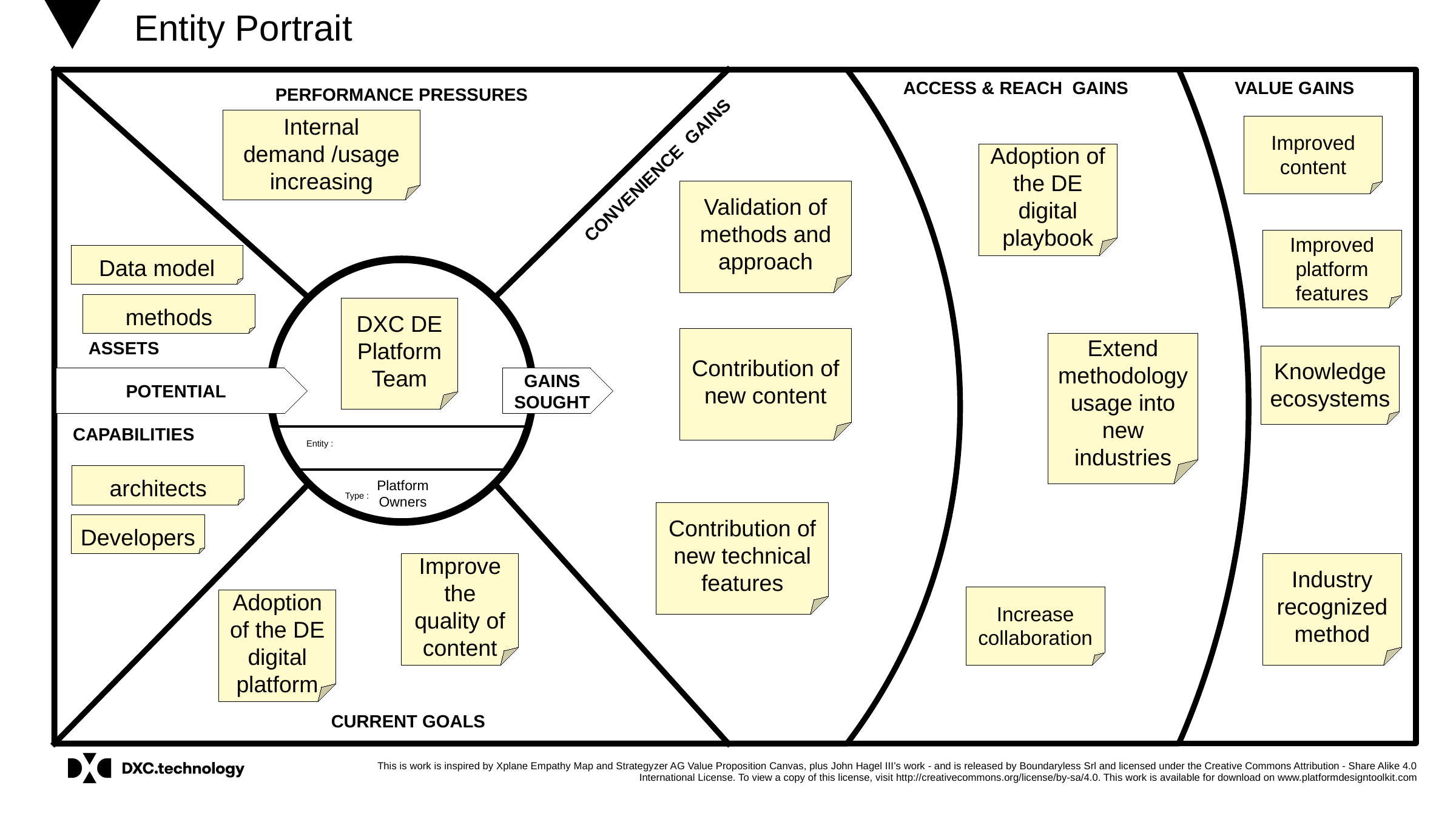

Internal demand /usage
increasing
Improved content
Adoption of the DE digital playbook
Validation of methods and approach
Improved platform features
Data model
methods
DXC DE Platform Team
Contribution of new content
Extend methodology usage into new industries
Knowledge ecosystems
architects
Platform Owners
Contribution of new technical features
Developers
Improve the quality of content
Industry recognized method
Increase collaboration
Adoption of the DE digital platform